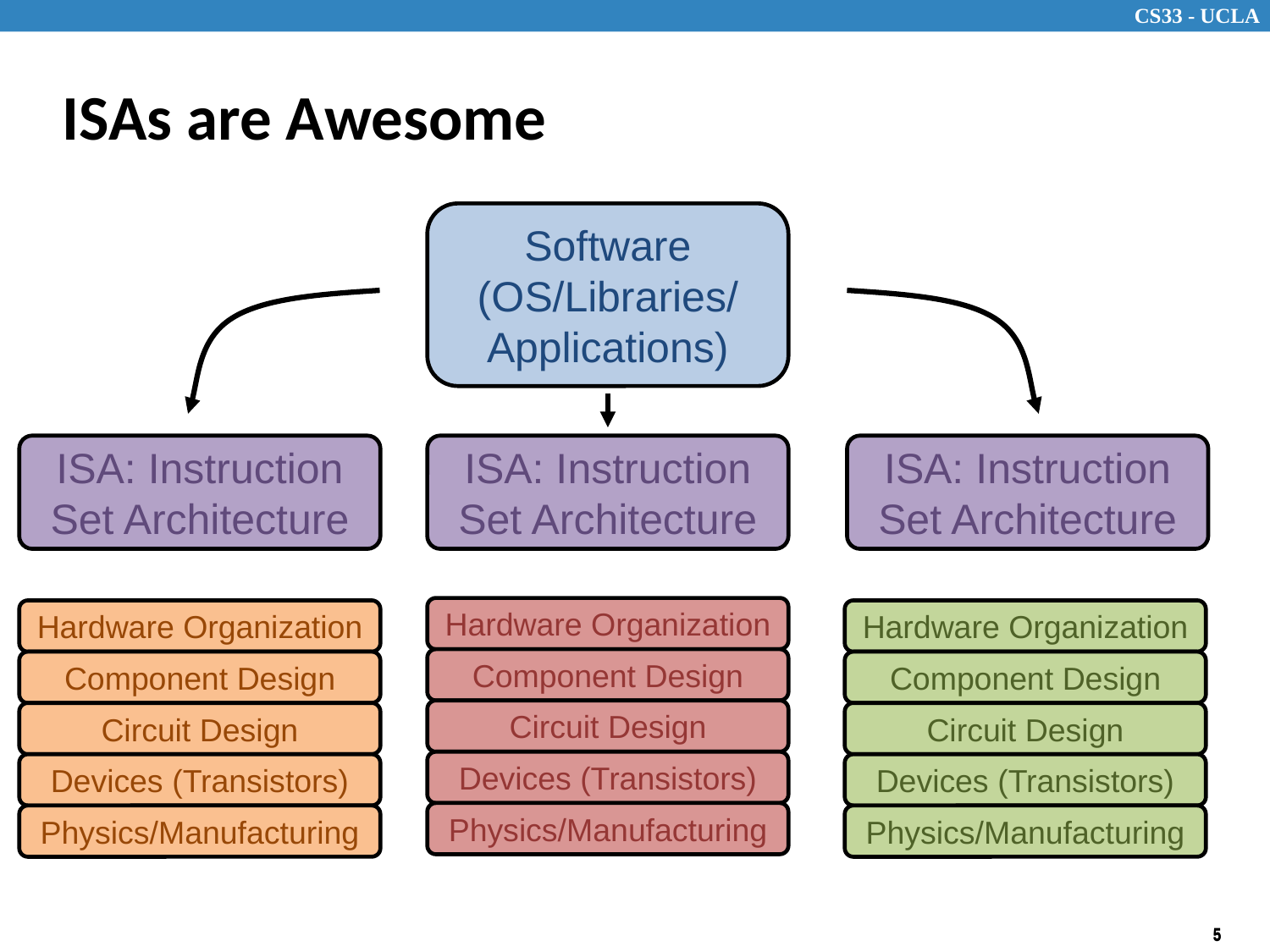

# ISAs are Awesome
Software
(OS/Libraries/
Applications)

ISA: Instruction
Set Architecture
ISA: Instruction
Set Architecture
ISA: Instruction
Set Architecture
Hardware Organization
Hardware Organization
Hardware Organization
Component Design
Component Design
Component Design
Circuit Design
Circuit Design
Circuit Design
Devices (Transistors)
Devices (Transistors)
Devices (Transistors)
Physics/Manufacturing
Physics/Manufacturing
Physics/Manufacturing